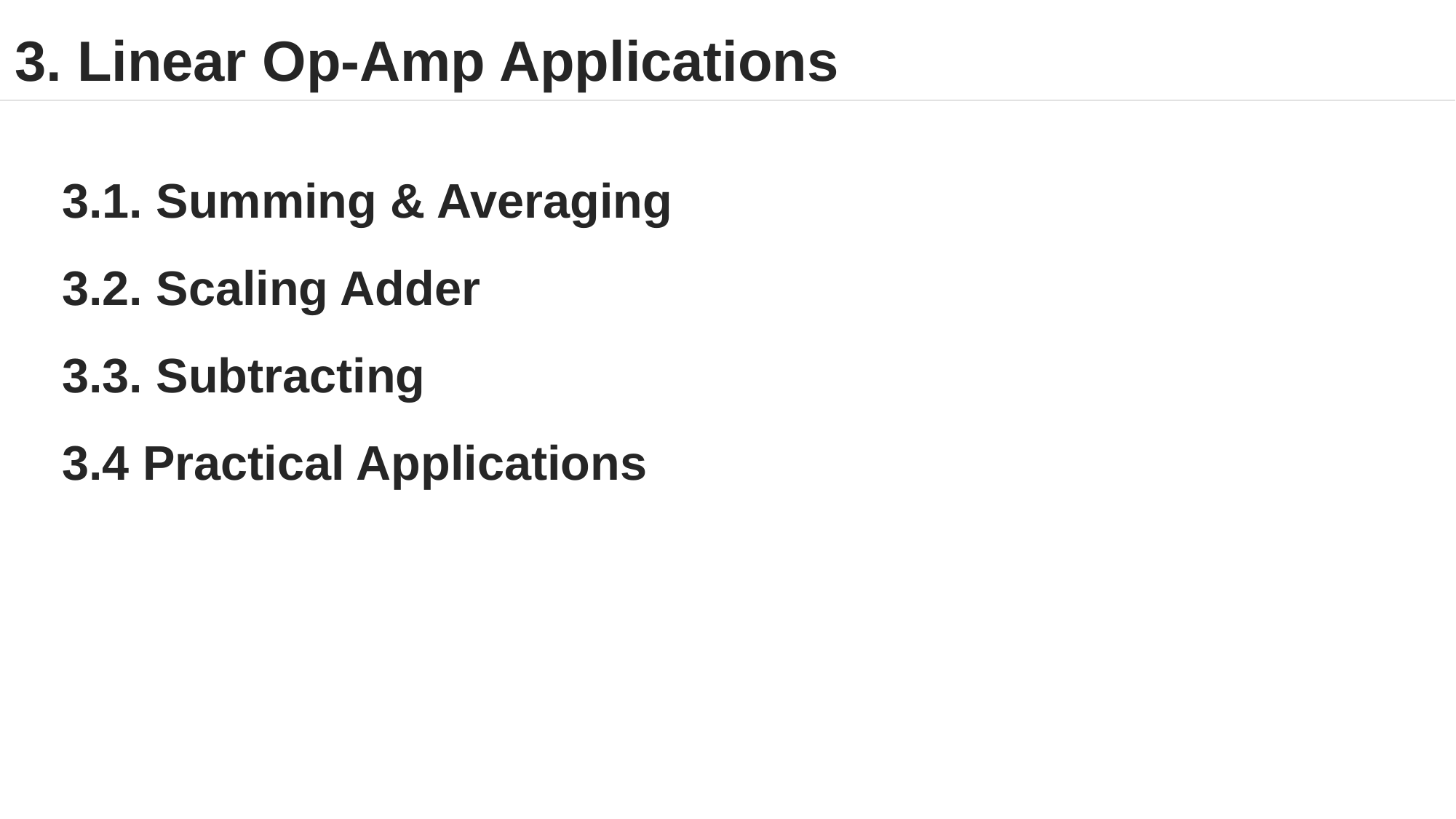

# 3. Linear Op-Amp Applications
3.1. Summing & Averaging
3.2. Scaling Adder
3.3. Subtracting
3.4 Practical Applications